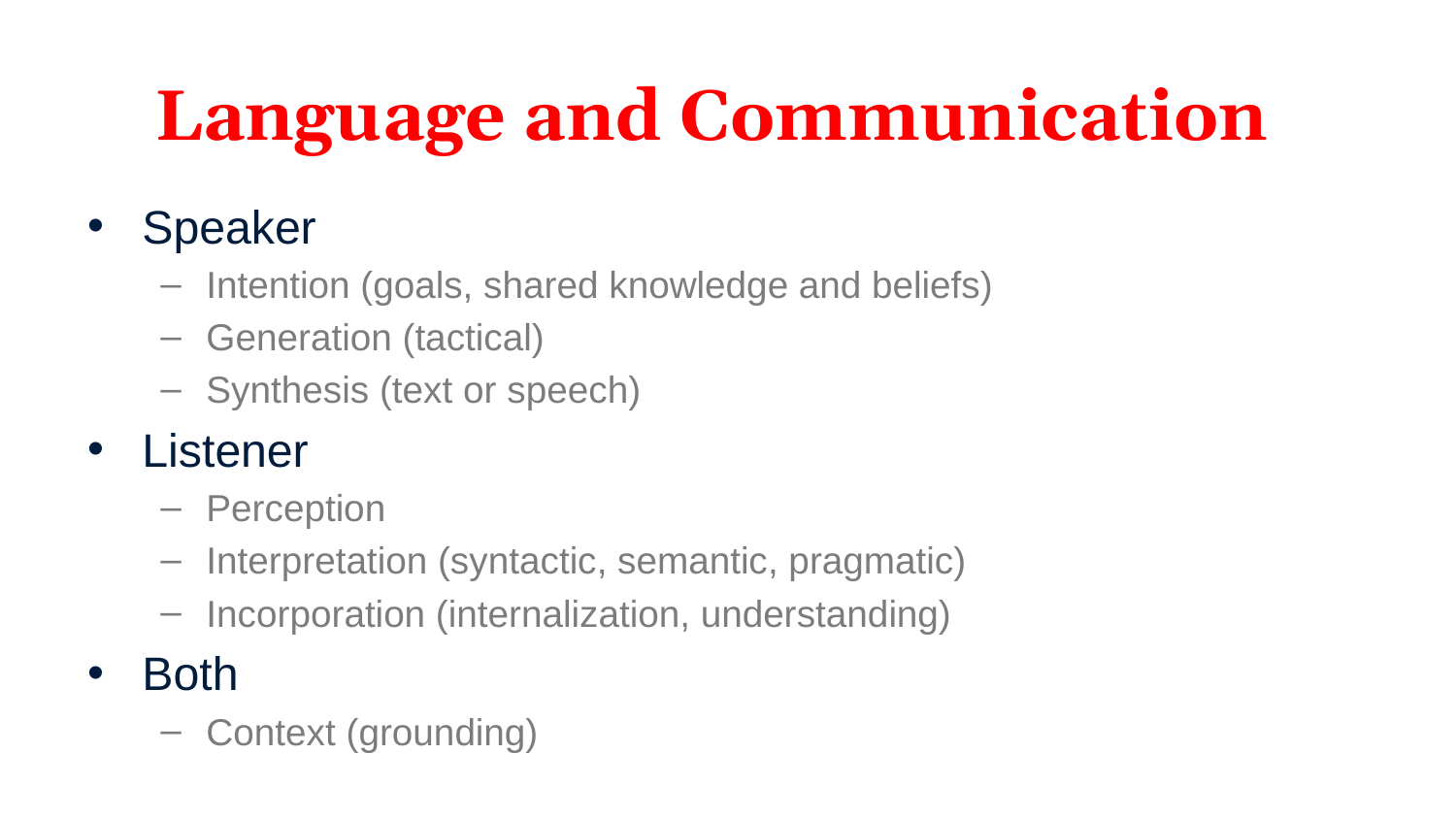

# Language and Communication
Speaker
Intention (goals, shared knowledge and beliefs)
Generation (tactical)
Synthesis (text or speech)
Listener
Perception
Interpretation (syntactic, semantic, pragmatic)
Incorporation (internalization, understanding)
Both
Context (grounding)